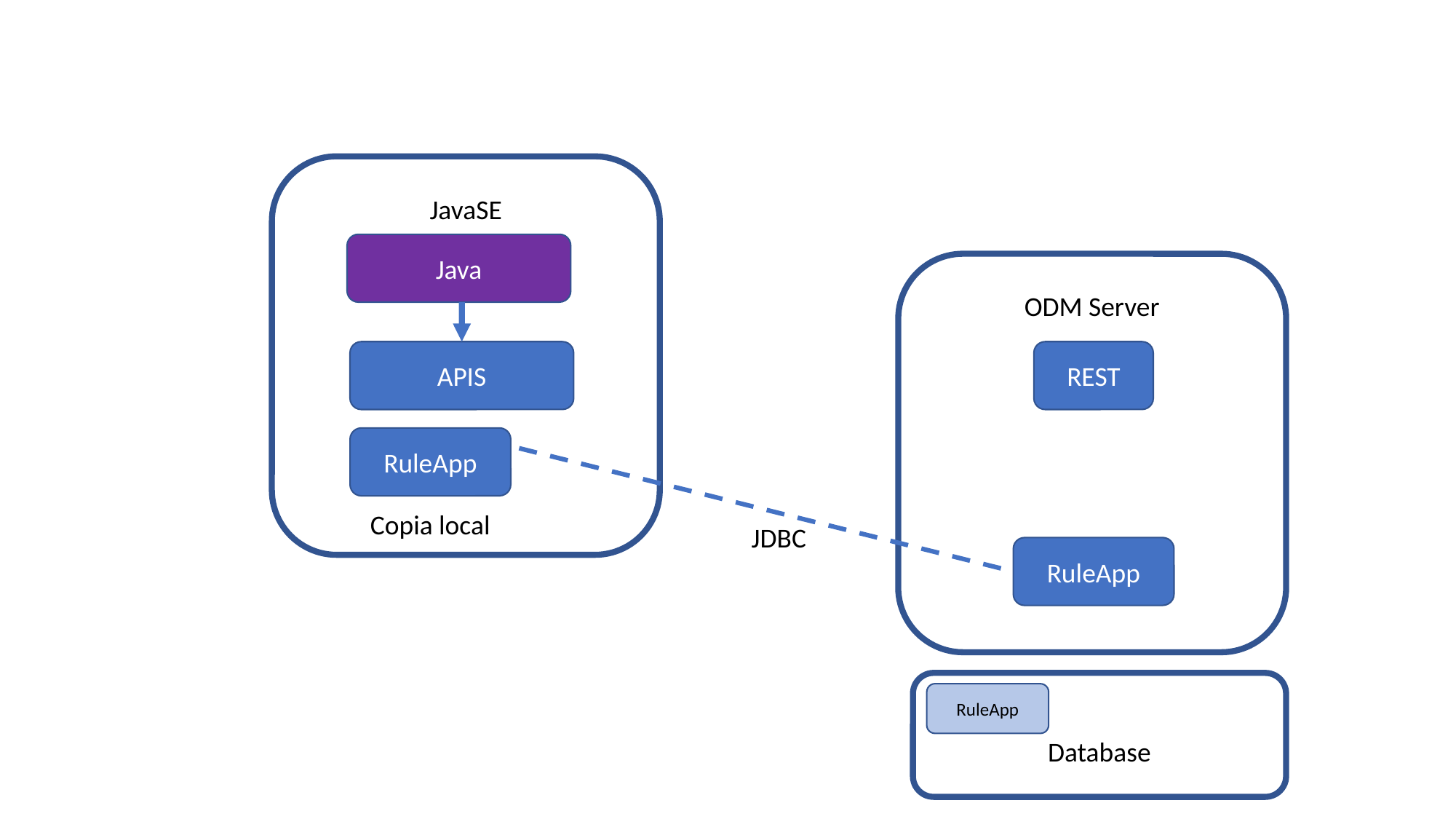

JavaSE

Java
ODM Server

APIS
REST
RuleApp
Copia local
JDBC
RuleApp

Database
RuleApp